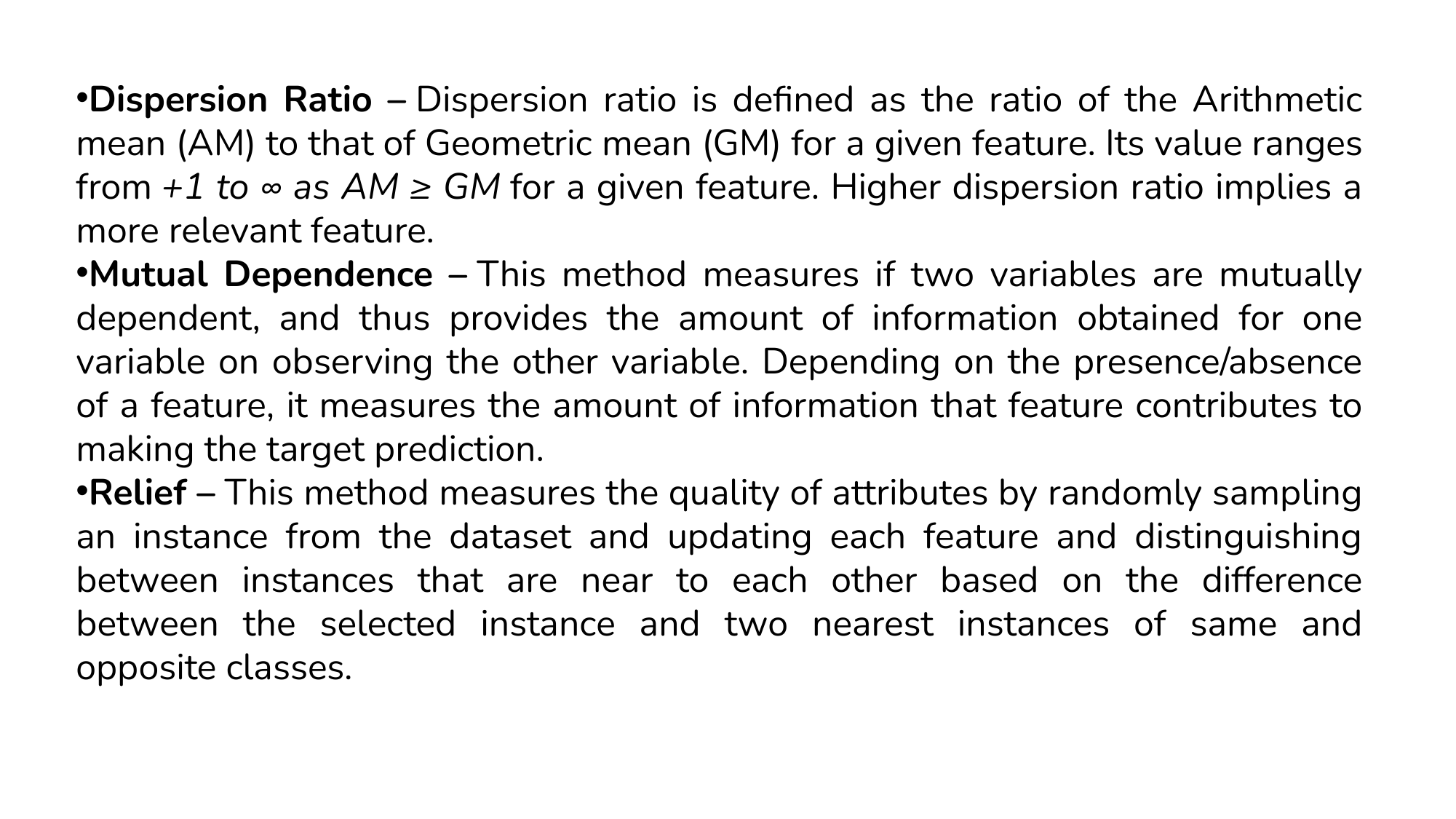

Dispersion Ratio – Dispersion ratio is defined as the ratio of the Arithmetic mean (AM) to that of Geometric mean (GM) for a given feature. Its value ranges from +1 to ∞ as AM ≥ GM for a given feature. Higher dispersion ratio implies a more relevant feature.
Mutual Dependence – This method measures if two variables are mutually dependent, and thus provides the amount of information obtained for one variable on observing the other variable. Depending on the presence/absence of a feature, it measures the amount of information that feature contributes to making the target prediction.
Relief – This method measures the quality of attributes by randomly sampling an instance from the dataset and updating each feature and distinguishing between instances that are near to each other based on the difference between the selected instance and two nearest instances of same and opposite classes.